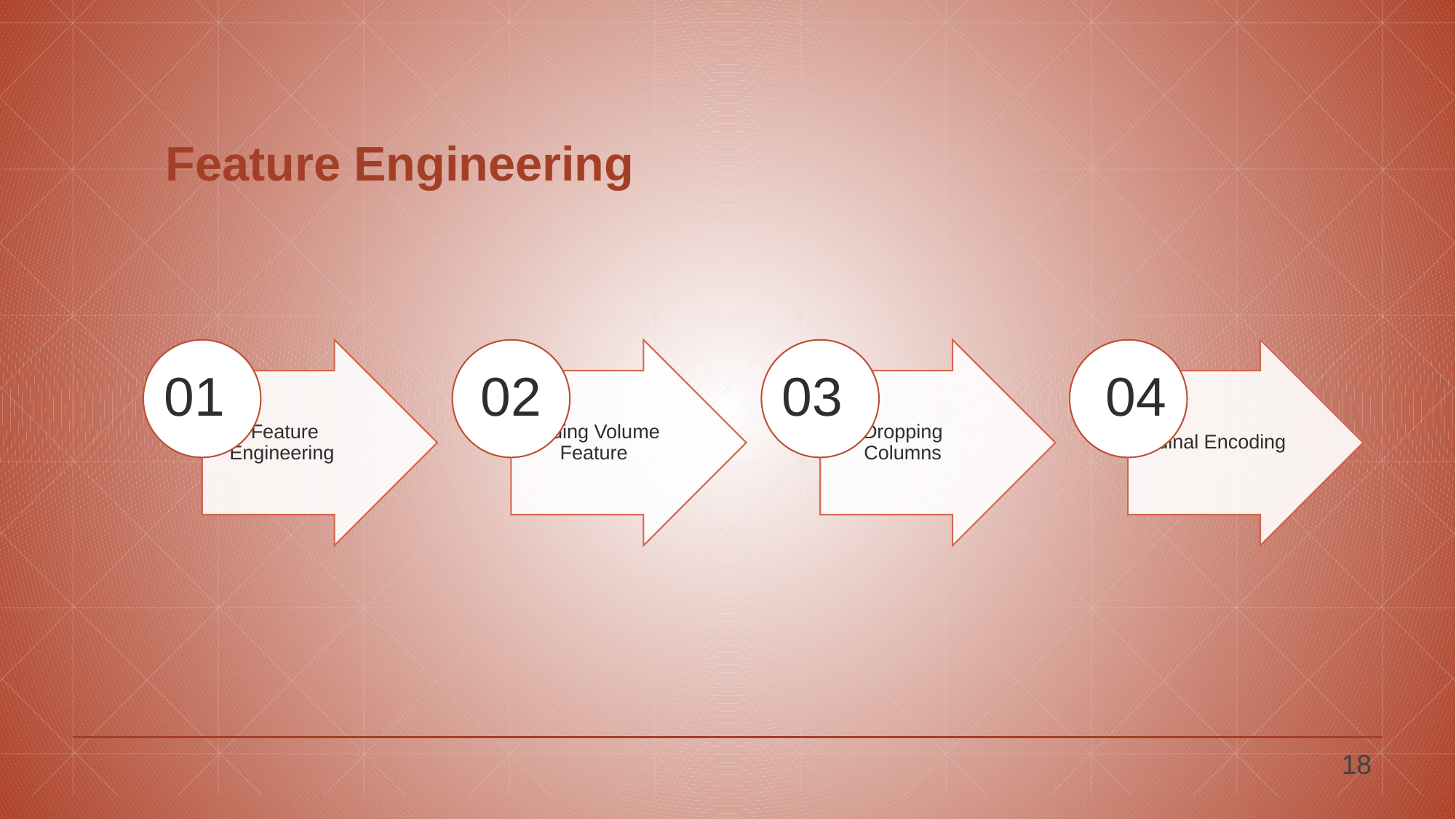

# Feature Engineering
Feature Engineering
01
Adding Volume Feature
02
Dropping Columns
03
Ordinal Encoding
 04
18